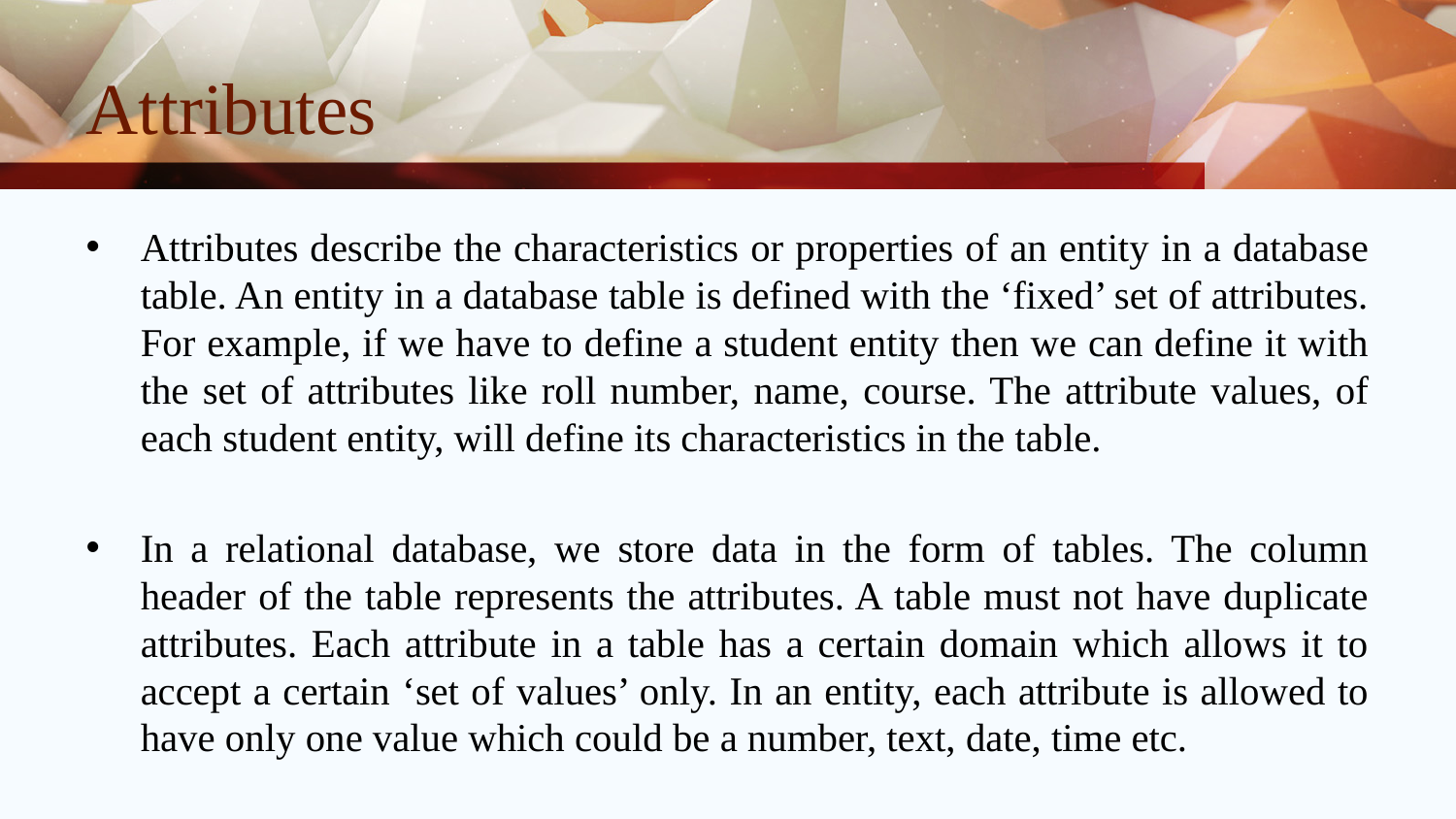

# Attributes
Attributes describe the characteristics or properties of an entity in a database table. An entity in a database table is defined with the ‘fixed’ set of attributes. For example, if we have to define a student entity then we can define it with the set of attributes like roll number, name, course. The attribute values, of each student entity, will define its characteristics in the table.

In a relational database, we store data in the form of tables. The column header of the table represents the attributes. A table must not have duplicate attributes. Each attribute in a table has a certain domain which allows it to accept a certain ‘set of values’ only. In an entity, each attribute is allowed to have only one value which could be a number, text, date, time etc.